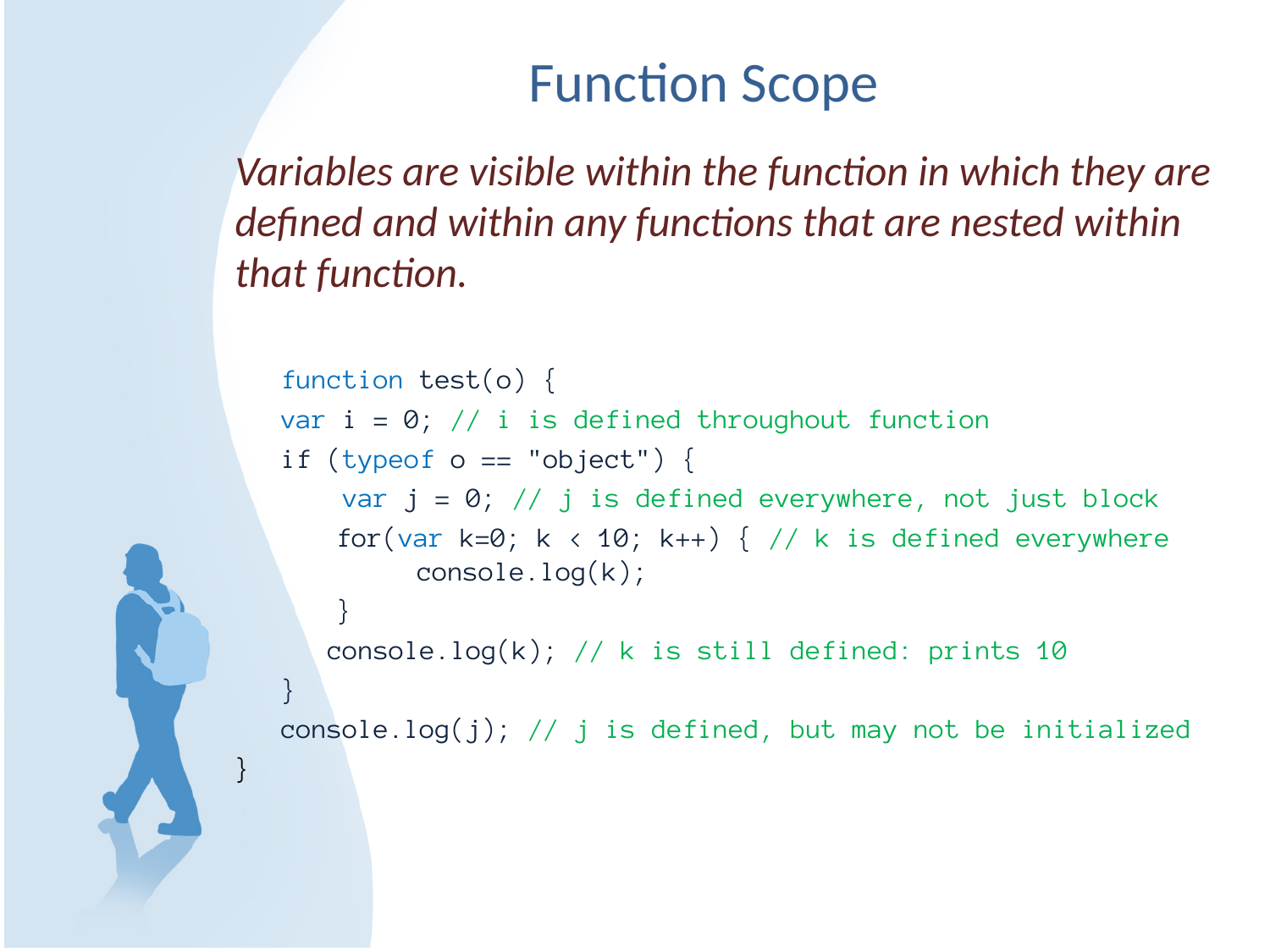

# Function Scope
Variables are visible within the function in which they are defined and within any functions that are nested within that function.

   function test(o) {
   var i = 0; // i is defined throughout function
   if (typeof o == "object") {
       var j = 0; // j is defined everywhere, not just block
   for(var k=0; k < 10; k++) { // k is defined everywhere	          	console.log(k);
   }
      console.log(k); // k is still defined: prints 10
   }
   console.log(j); // j is defined, but may not be initialized
}